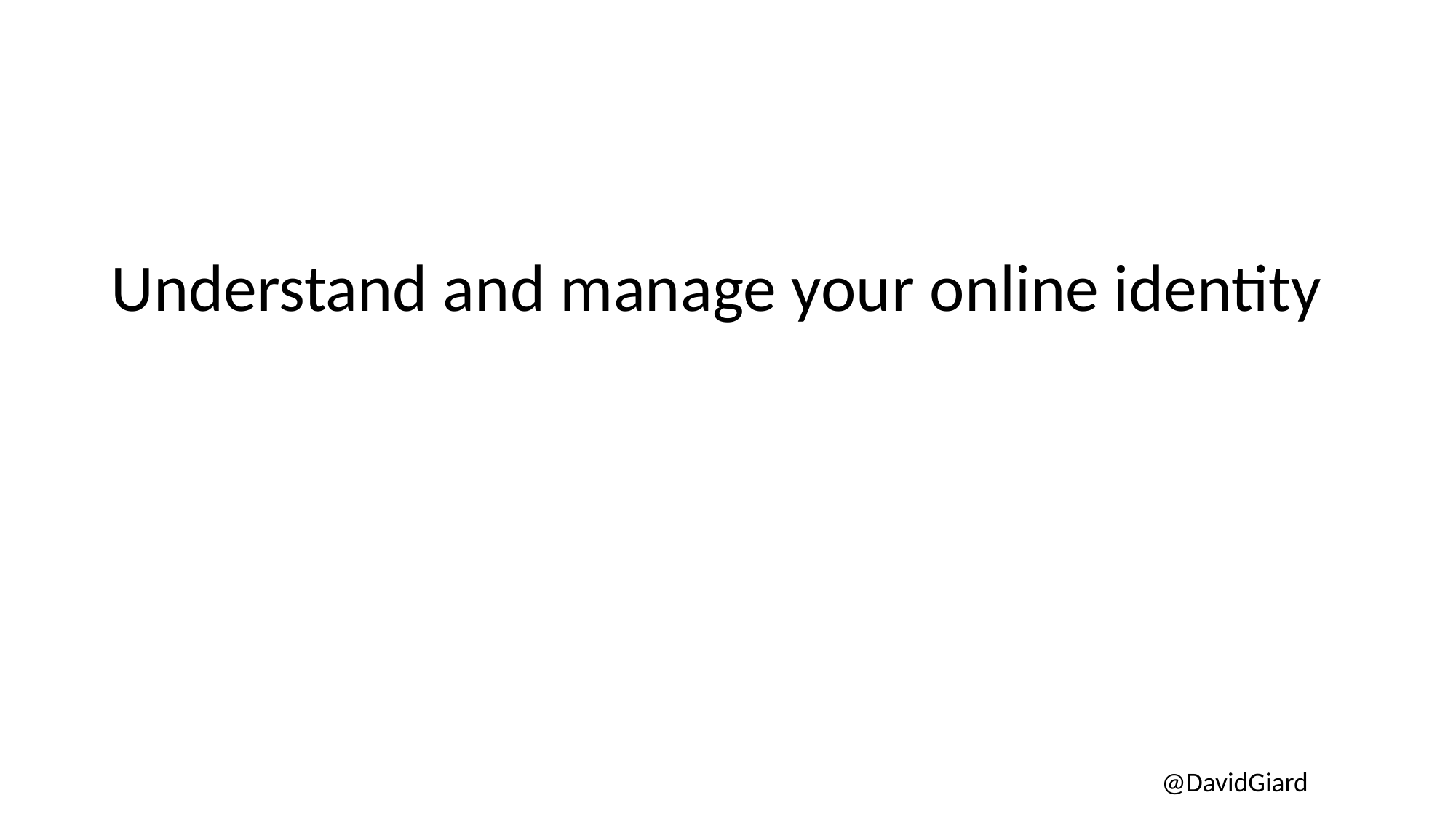

# Understand and manage your online identity